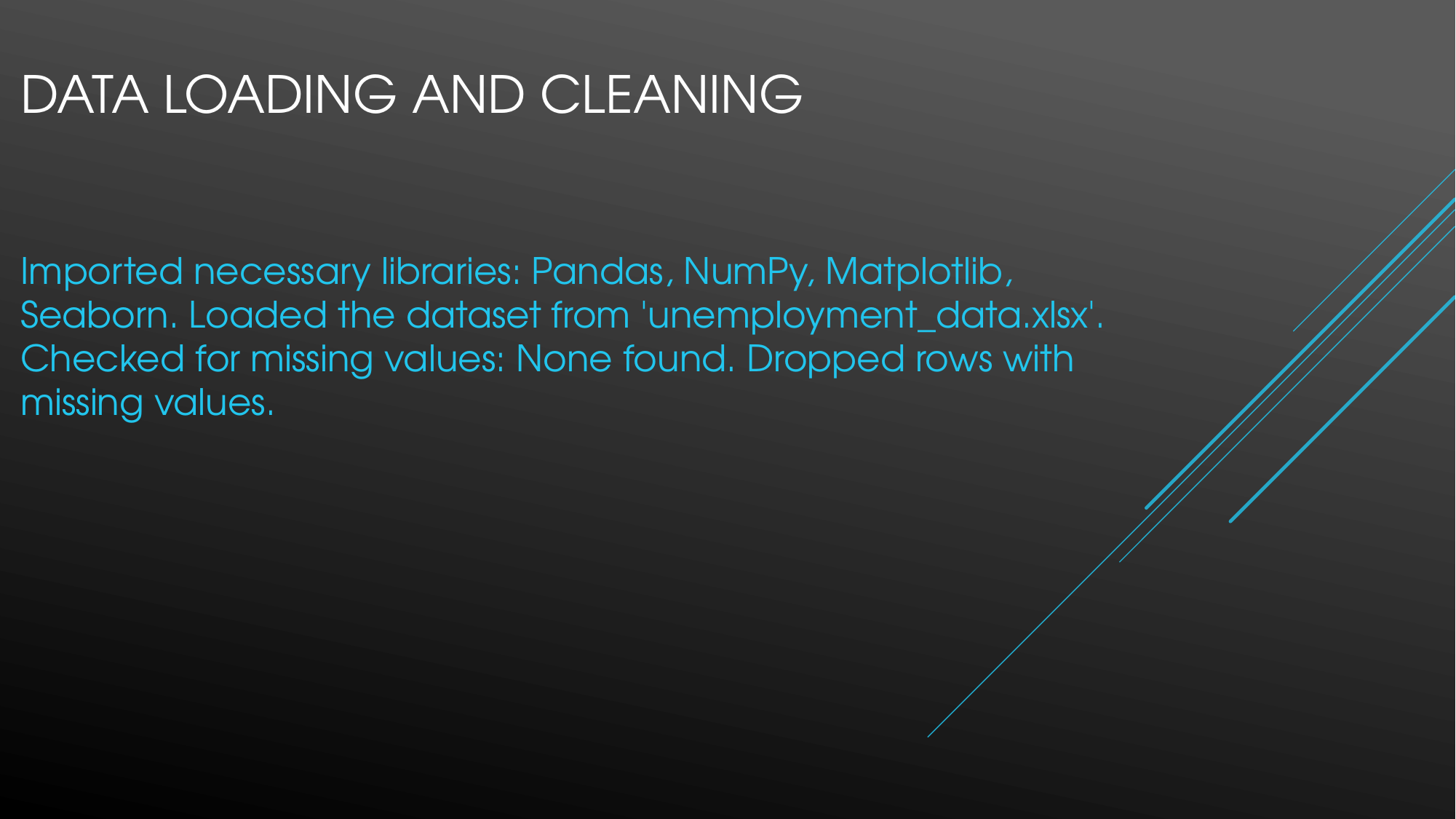

# Data Loading and Cleaning
Imported necessary libraries: Pandas, NumPy, Matplotlib, Seaborn. Loaded the dataset from 'unemployment_data.xlsx'. Checked for missing values: None found. Dropped rows with missing values.